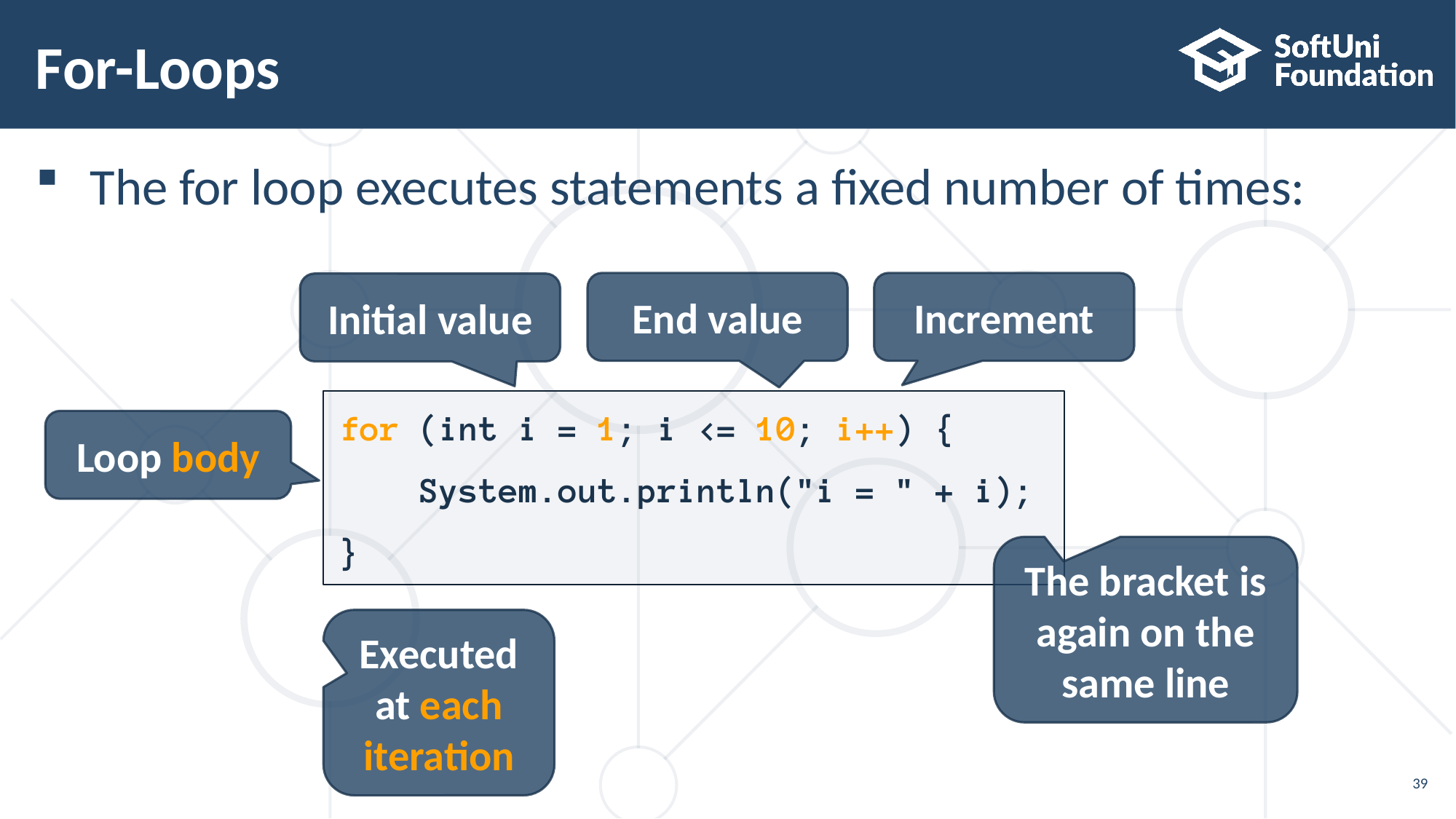

# For-Loops
The for loop executes statements a fixed number of times:
End value
Increment
Initial value
for (int i = 1; i <= 10; i++) {
    System.out.println("i = " + i);
}
Loop body
The bracket is again on the same line
Executed at each iteration
39